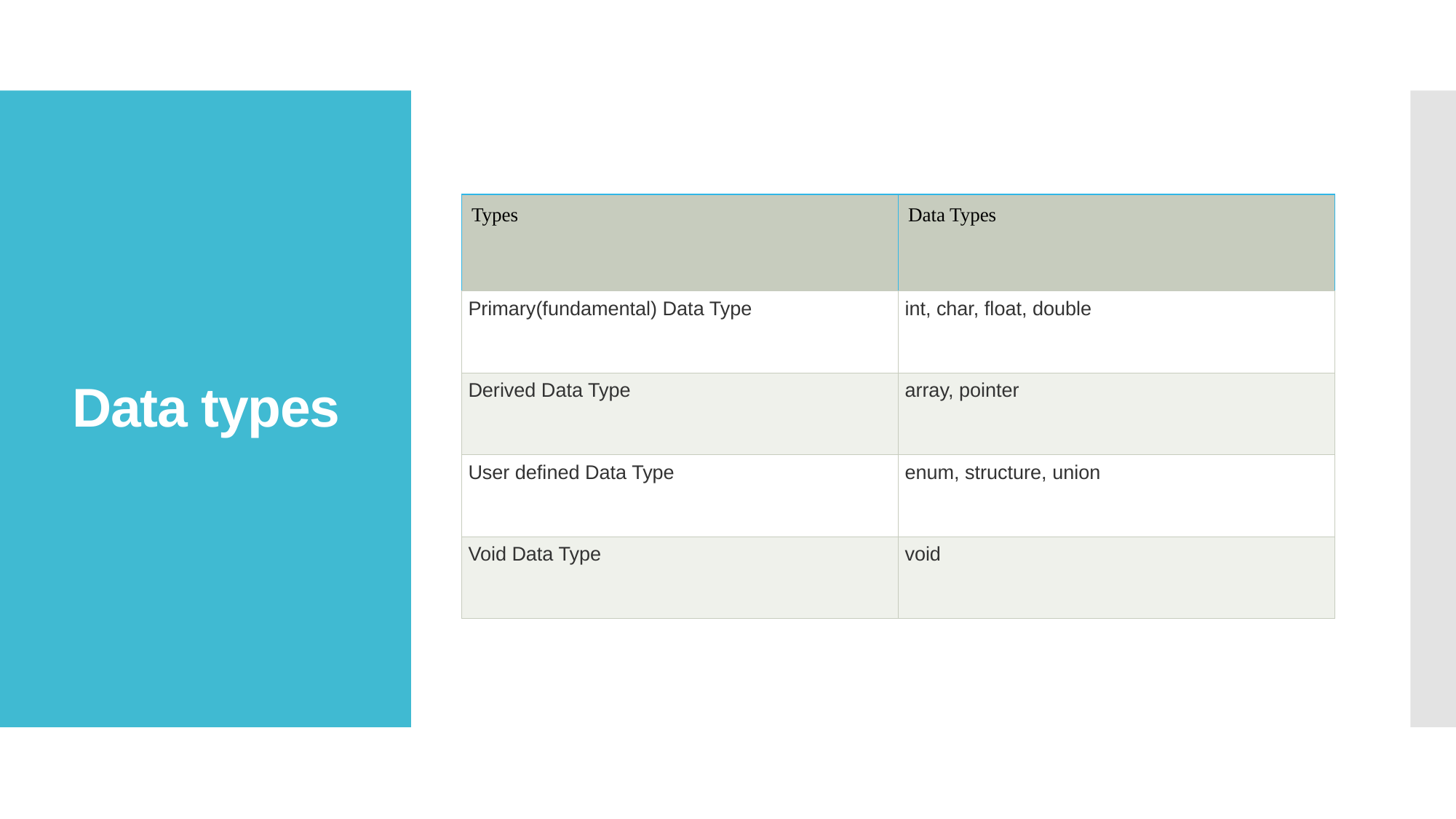

# Data types
| Types | Data Types |
| --- | --- |
| Primary(fundamental) Data Type | int, char, float, double |
| Derived Data Type | array, pointer |
| User defined Data Type | enum, structure, union |
| Void Data Type | void |